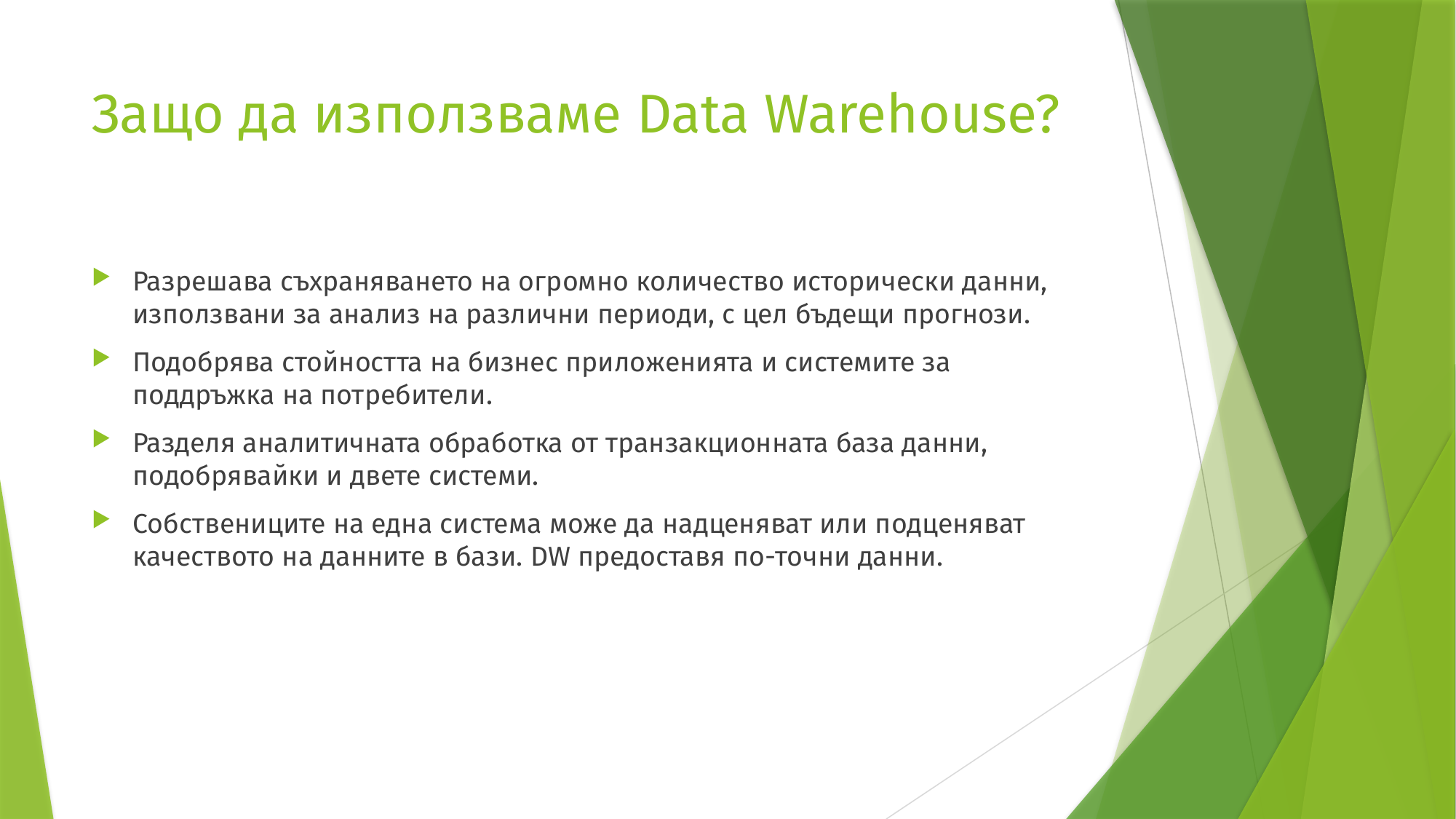

# Защо да използваме Data Warehouse?
Разрешава съхраняването на огромно количество исторически данни, използвани за анализ на различни периоди, с цел бъдещи прогнози.
Подобрява стойността на бизнес приложенията и системите за поддръжка на потребители.
Разделя аналитичната обработка от транзакционната база данни, подобрявайки и двете системи.
Собствениците на една система може да надценяват или подценяват качеството на данните в бази. DW предоставя по-точни данни.